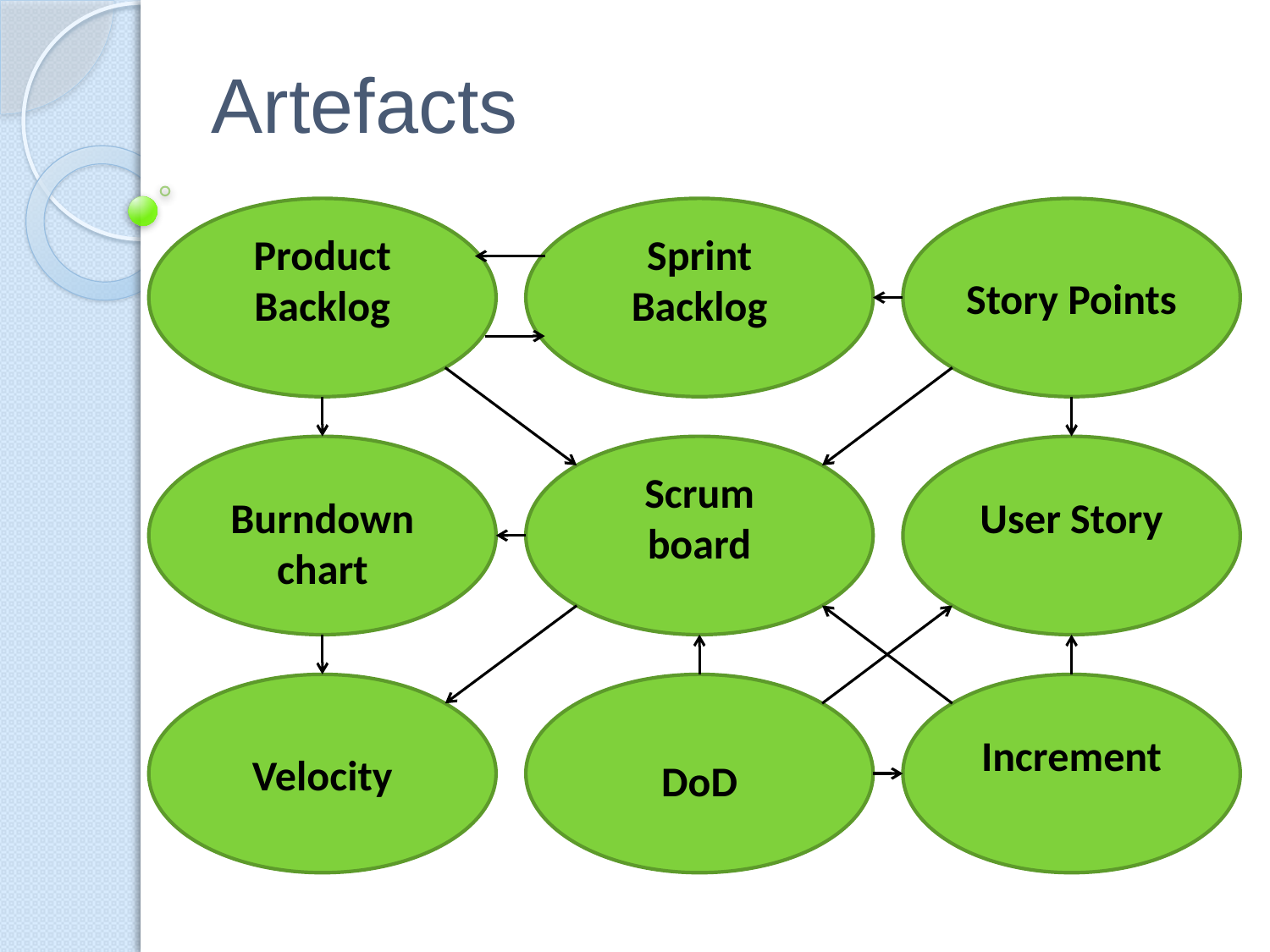

# Artefacts
Product Backlog

Sprint Backlog

Story Points

Burndown chart

Scrum board

User Story

Velocity

DoD

Increment